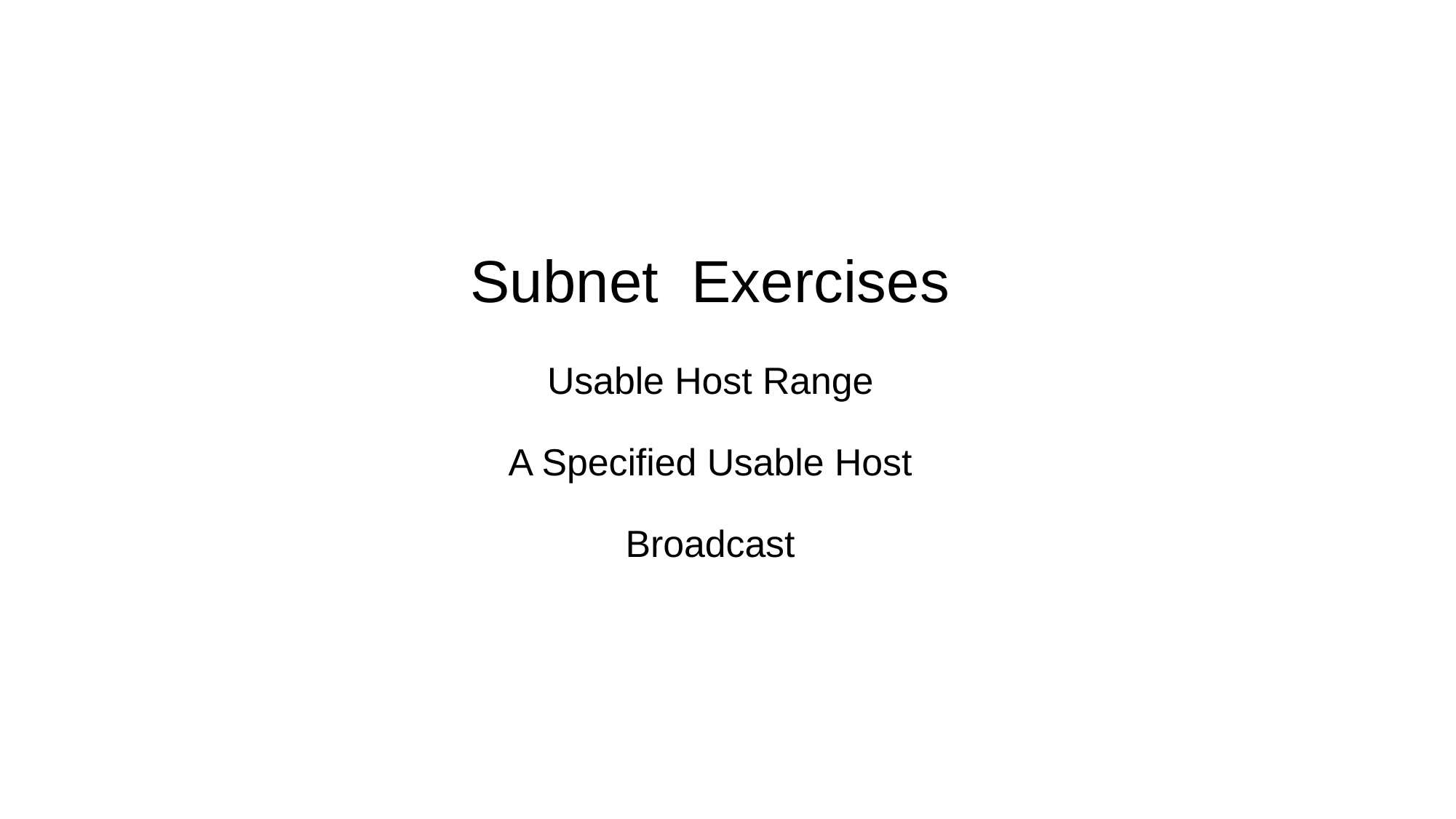

# Subnet  Exercises Usable Host Range A Specified Usable Host Broadcast